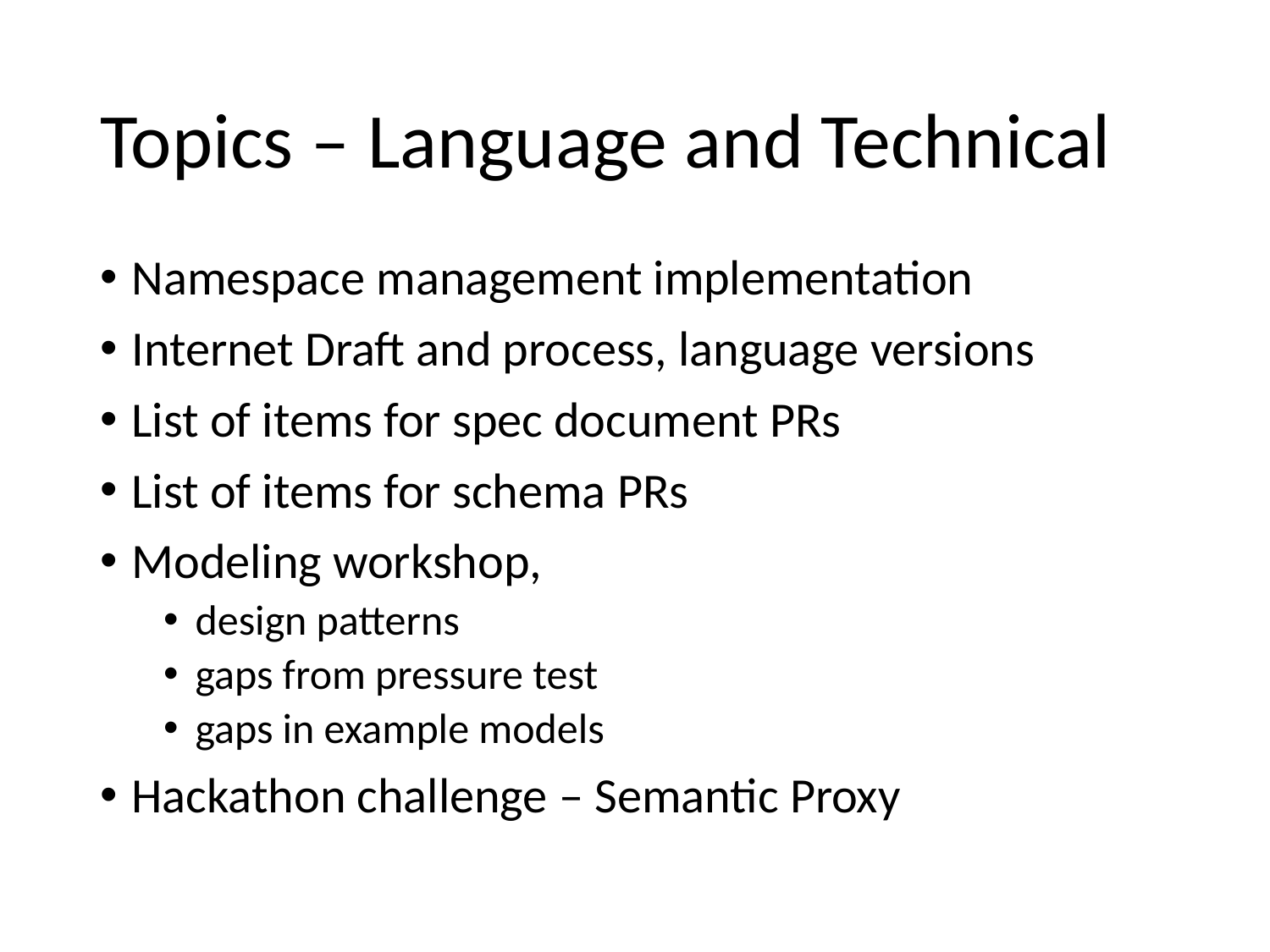

# Topics – Language and Technical
Namespace management implementation
Internet Draft and process, language versions
List of items for spec document PRs
List of items for schema PRs
Modeling workshop,
design patterns
gaps from pressure test
gaps in example models
Hackathon challenge – Semantic Proxy